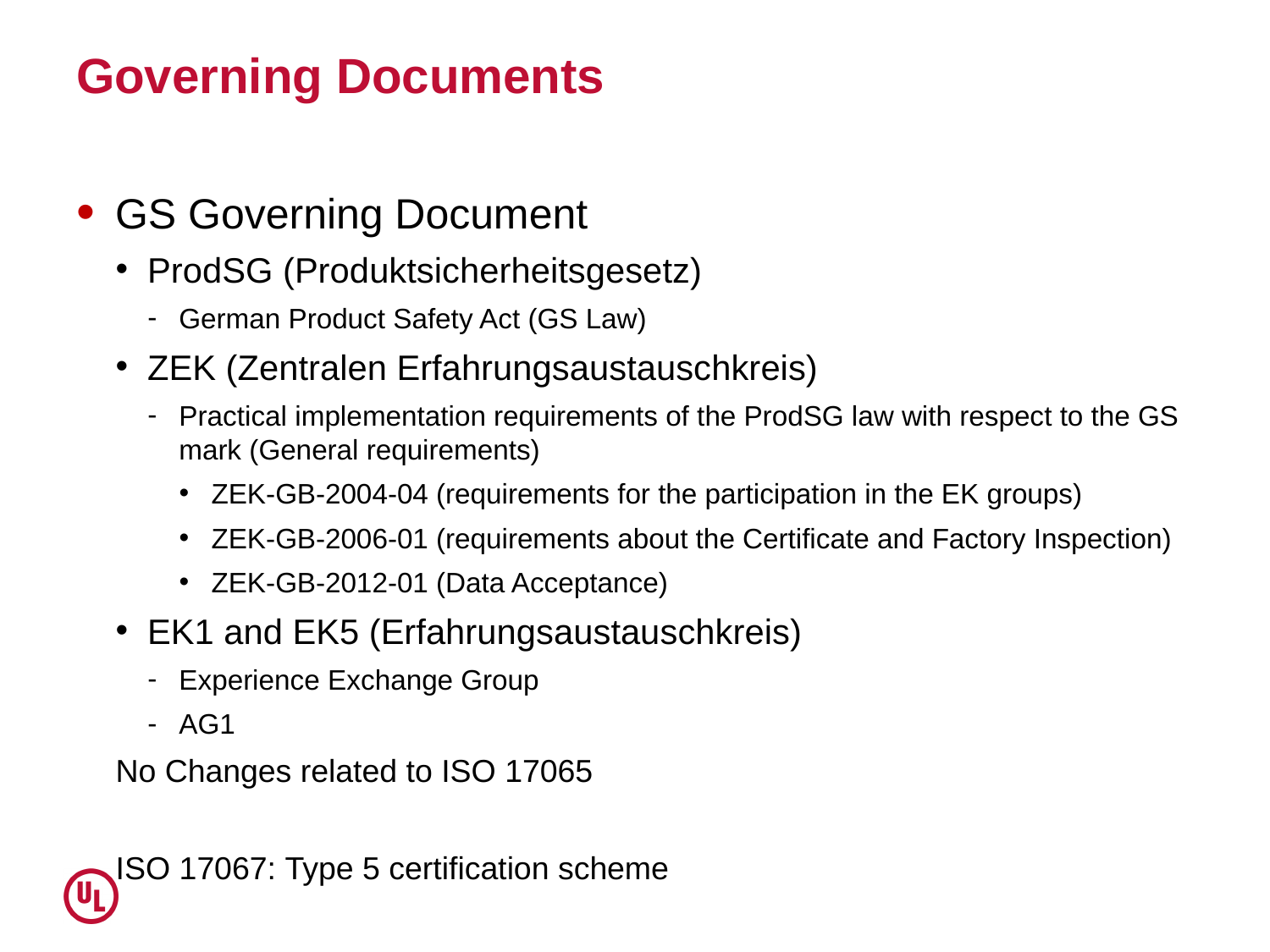

# Governing Documents
GS Governing Document
ProdSG (Produktsicherheitsgesetz)
German Product Safety Act (GS Law)
ZEK (Zentralen Erfahrungsaustauschkreis)
Practical implementation requirements of the ProdSG law with respect to the GS mark (General requirements)
ZEK-GB-2004-04 (requirements for the participation in the EK groups)
ZEK-GB-2006-01 (requirements about the Certificate and Factory Inspection)
ZEK-GB-2012-01 (Data Acceptance)
EK1 and EK5 (Erfahrungsaustauschkreis)
Experience Exchange Group
AG1
No Changes related to ISO 17065

ISO 17067: Type 5 certification scheme